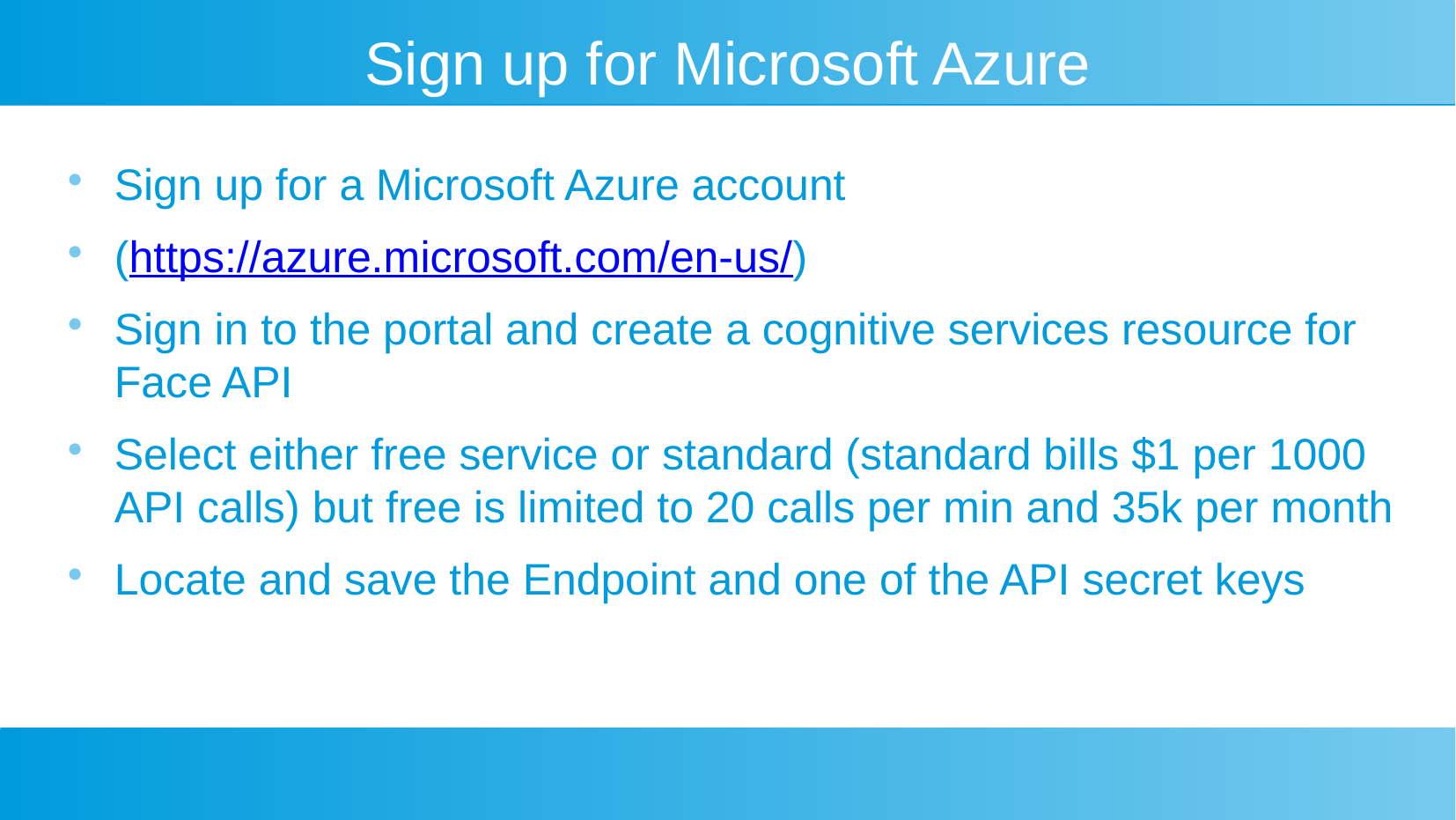

Sign up for Microsoft Azure
Sign up for a Microsoft Azure account
(https://azure.microsoft.com/en-us/)
Sign in to the portal and create a cognitive services resource for Face API
Select either free service or standard (standard bills $1 per 1000 API calls) but free is limited to 20 calls per min and 35k per month
Locate and save the Endpoint and one of the API secret keys